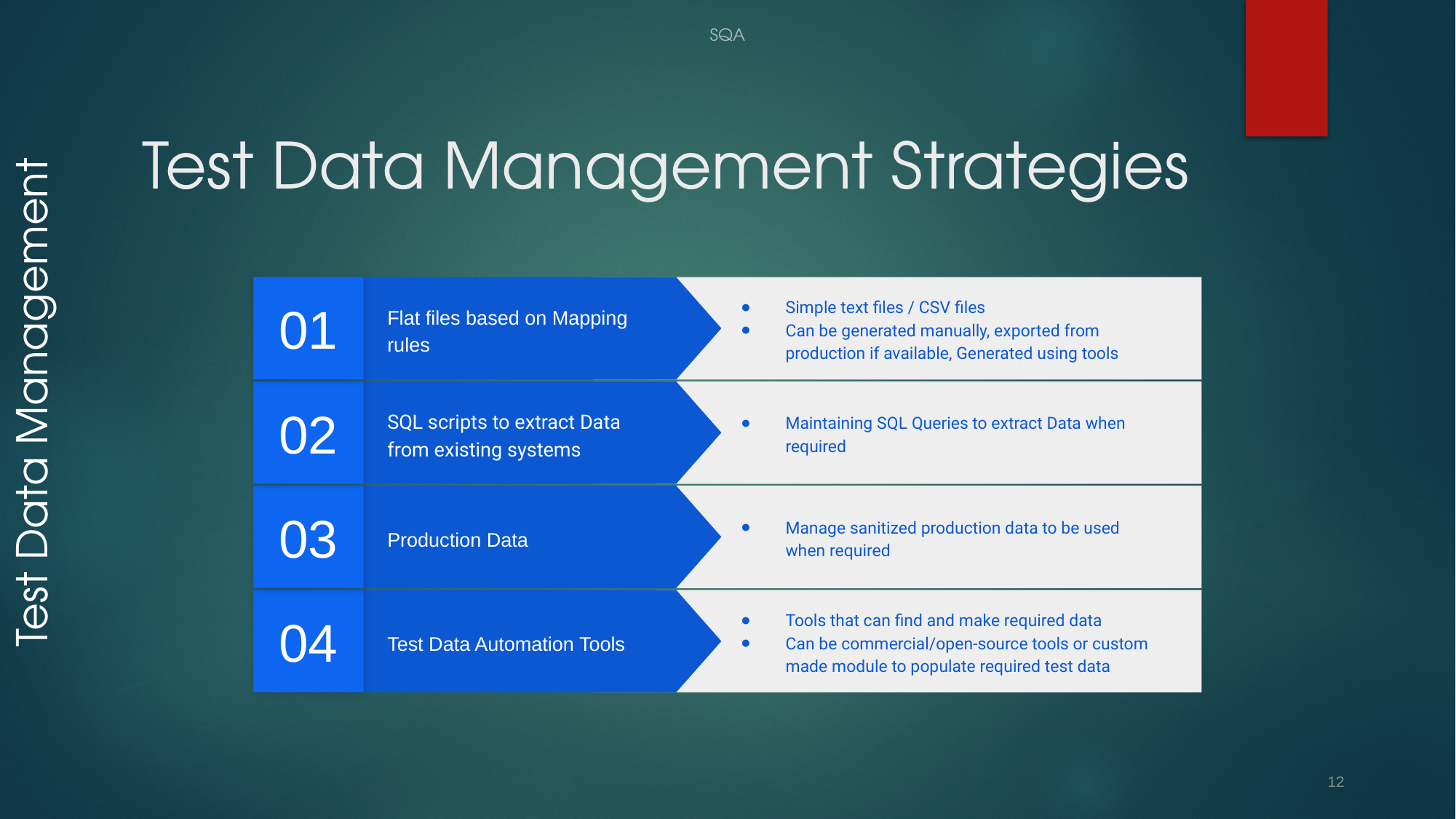

SQA
# Test Data Management Strategies

01

Simple text files / CSV files
Can be generated manually, exported from production if available, Generated using tools
Flat files based on Mapping rules

02

Maintaining SQL Queries to extract Data when required
SQL scripts to extract Data from existing systems

03

Manage sanitized production data to be used when required
Production Data

04

Tools that can find and make required data
Can be commercial/open-source tools or custom made module to populate required test data
Test Data Automation Tools
Test Data Management
12